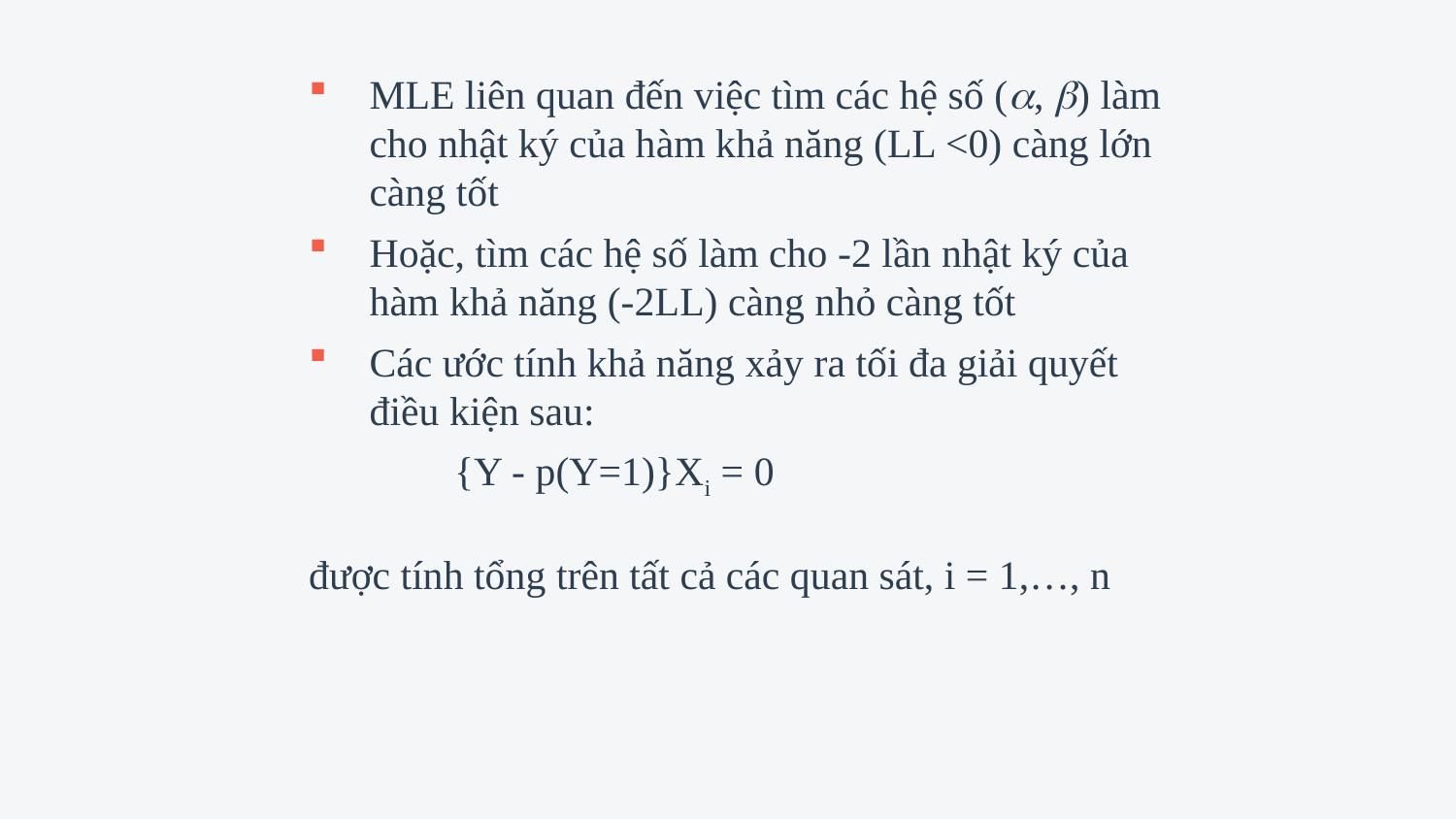

MLE liên quan đến việc tìm các hệ số (α, β) làm cho nhật ký của hàm khả năng (LL <0) càng lớn càng tốt
Hoặc, tìm các hệ số làm cho -2 lần nhật ký của hàm khả năng (-2LL) càng nhỏ càng tốt
Các ước tính khả năng xảy ra tối đa giải quyết điều kiện sau:
	{Y - p(Y=1)}Xi = 0
được tính tổng trên tất cả các quan sát, i = 1,…, n